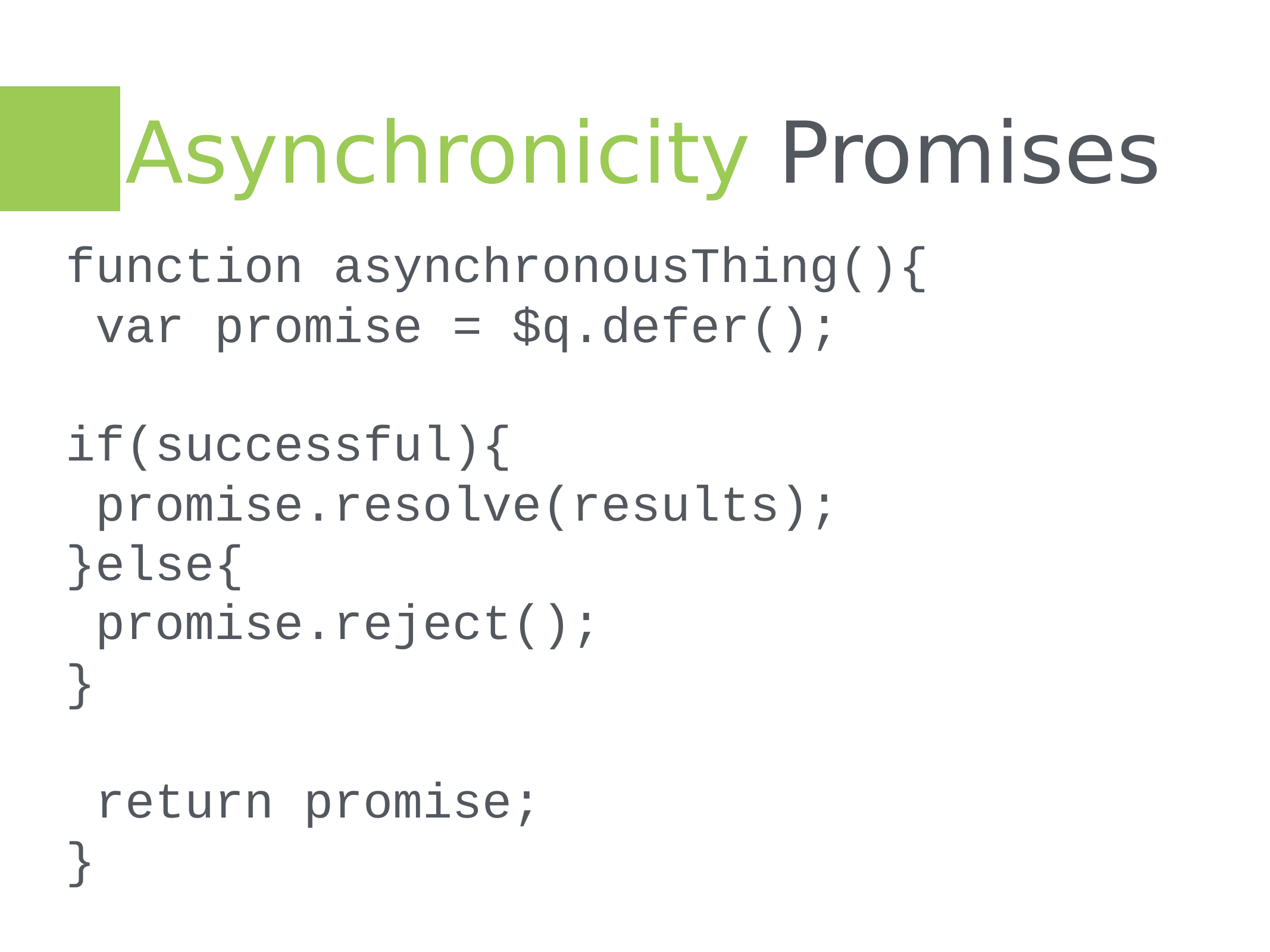

Asynchronicity Promises
function asynchronousThing(){
 var promise = $q.defer();

if(successful){
 promise.resolve(results);
}else{
 promise.reject();
}

 return promise;
}